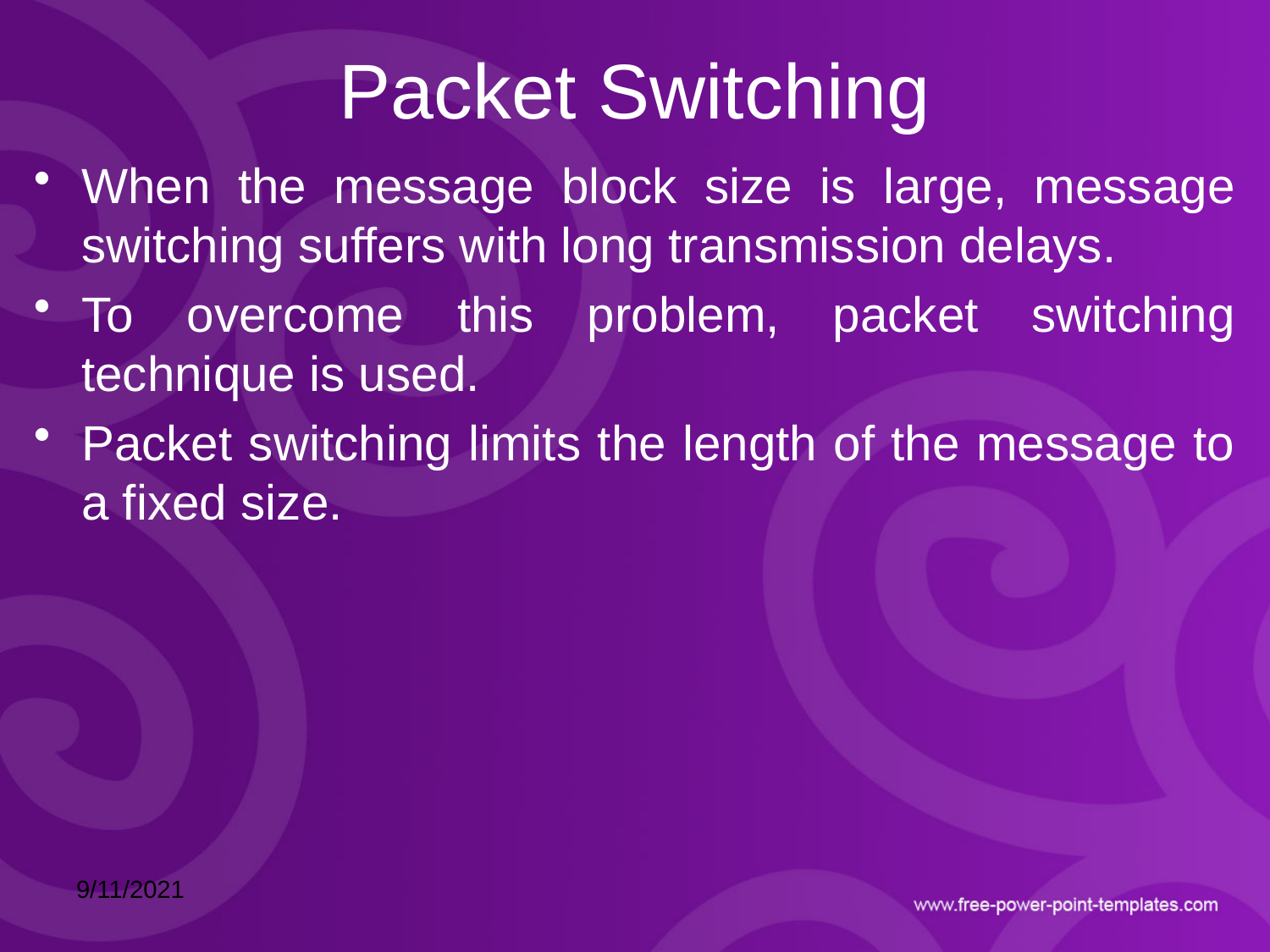

# Packet Switching
When the message block size is large, message switching suffers with long transmission delays.
To overcome this problem, packet switching technique is used.
Packet switching limits the length of the message to a fixed size.
9/11/2021